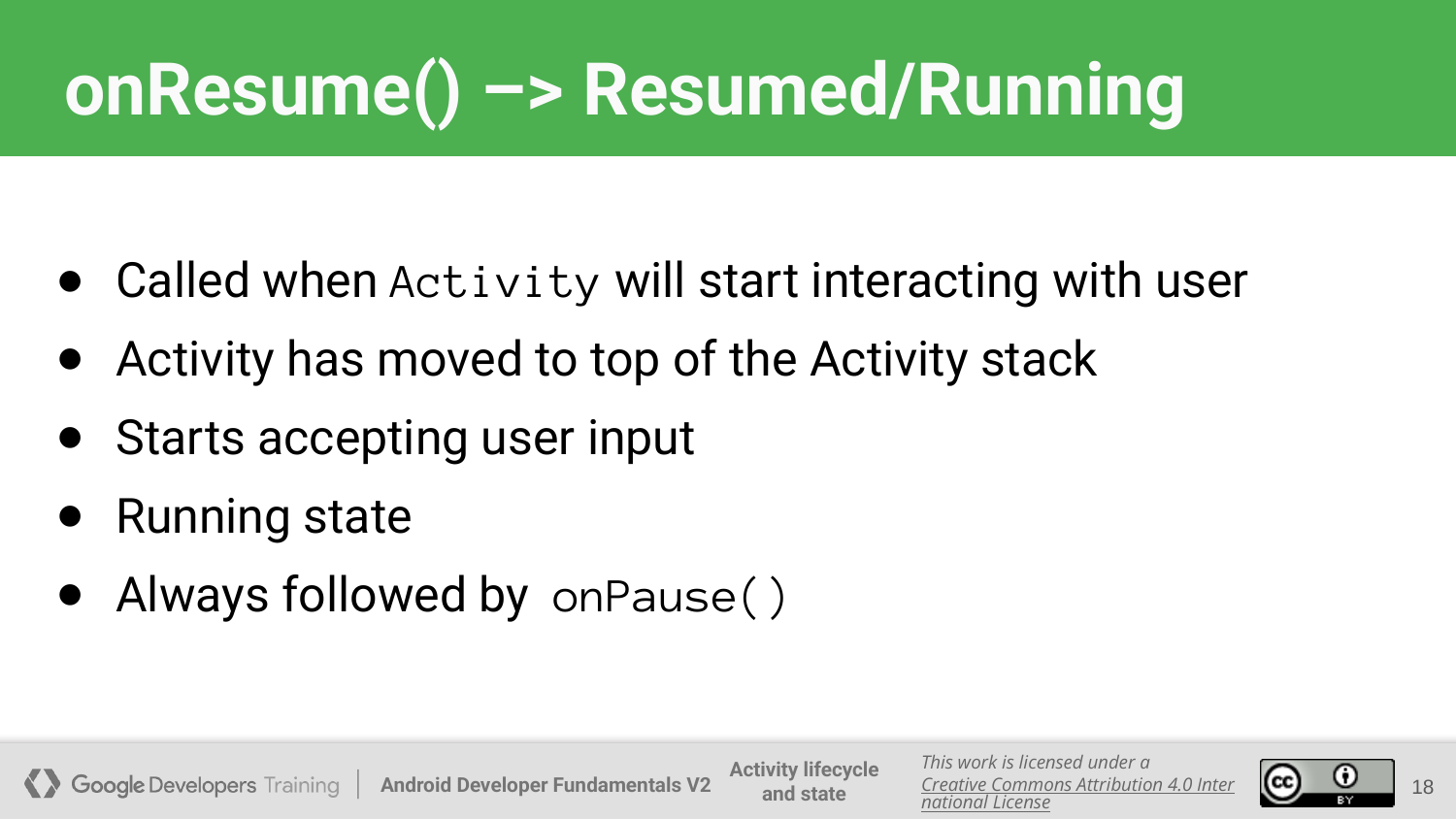

# onResume() –> Resumed/Running

Called when Activity will start interacting with user
Activity has moved to top of the Activity stack
Starts accepting user input
Running state
Always followed by  onPause()
18